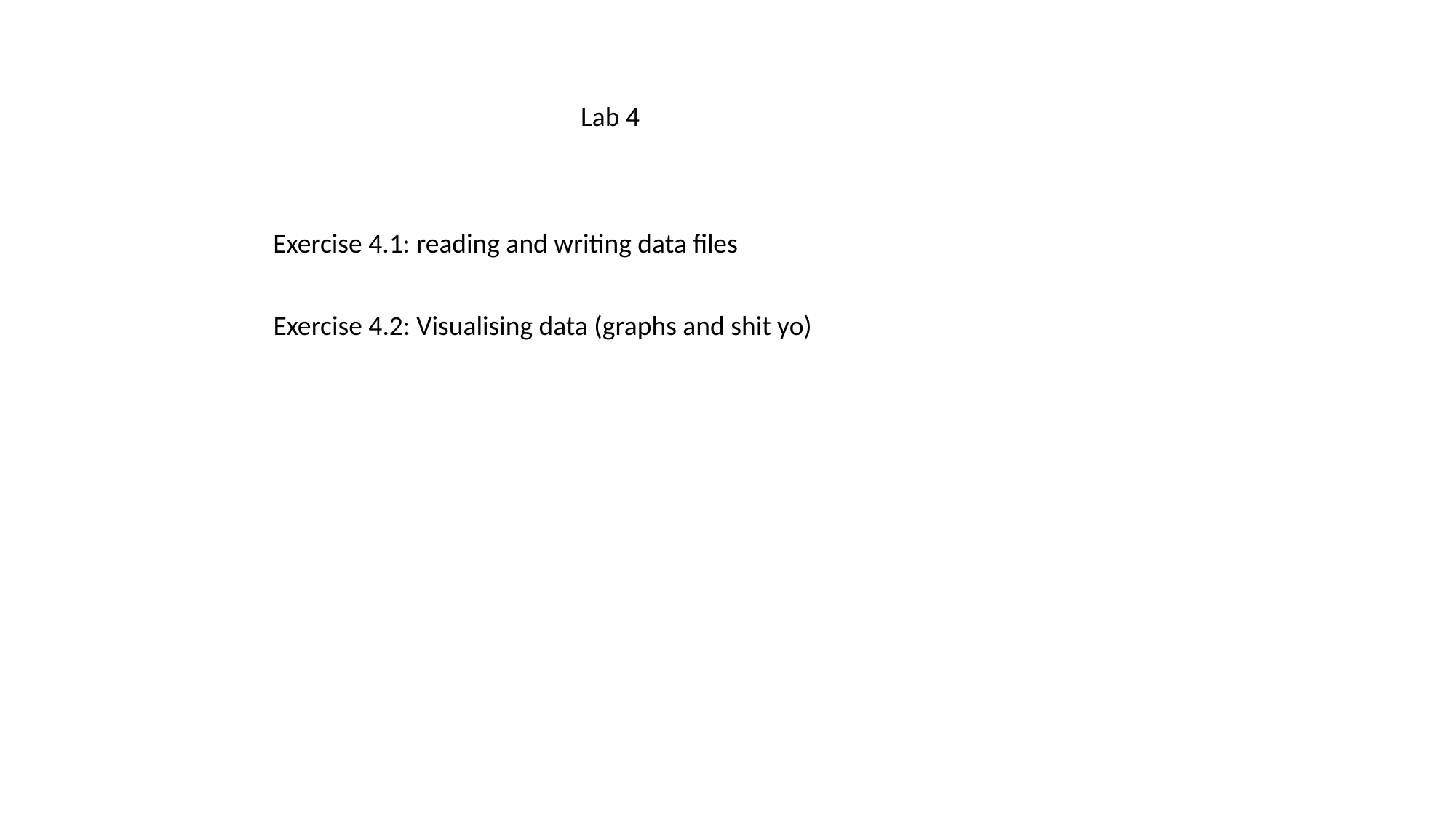

Lab 4
Exercise 4.1: reading and writing data files
Exercise 4.2: Visualising data (graphs and shit yo)